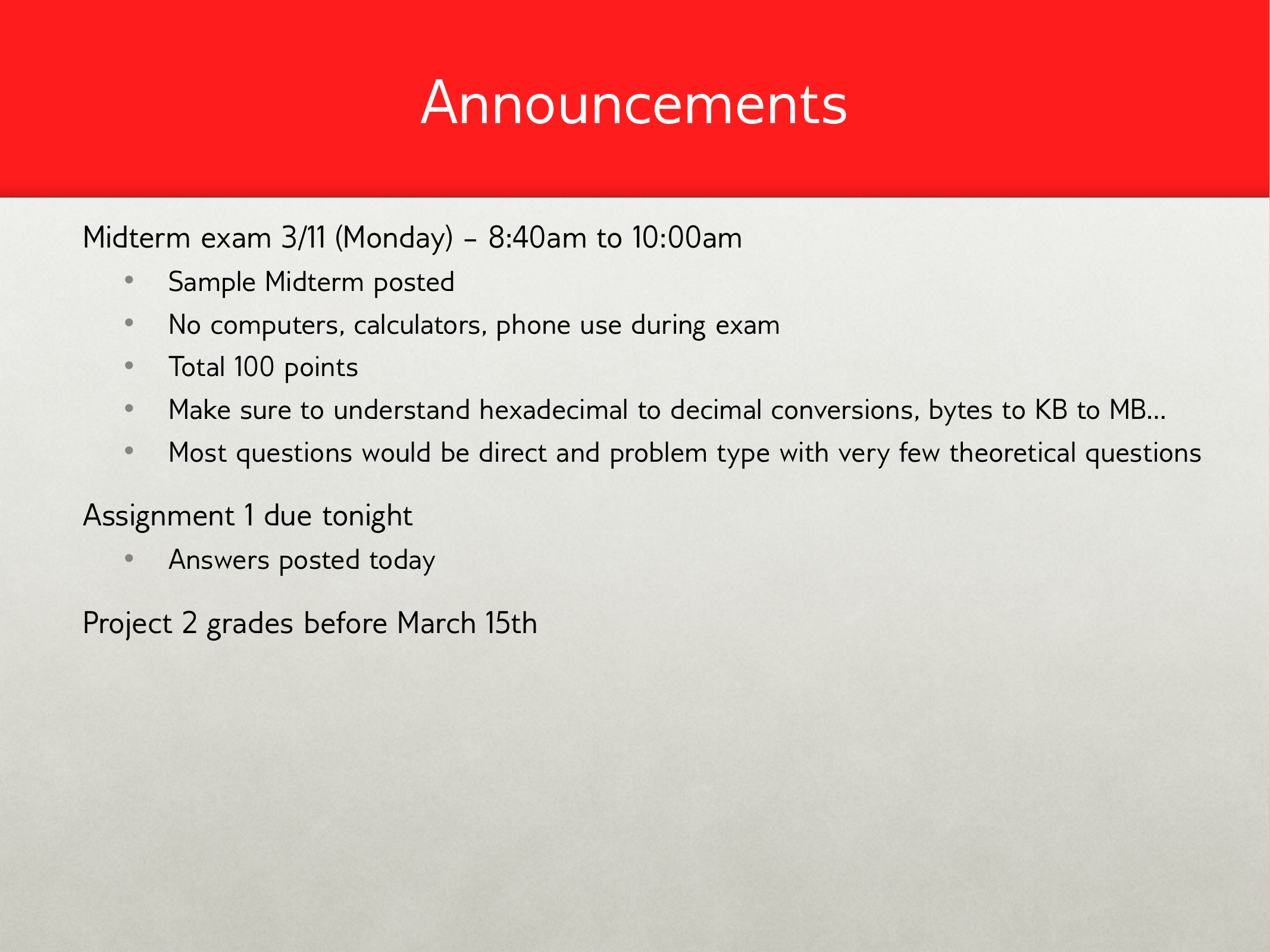

# Announcements
Midterm exam 3/11 (Monday) – 8:40am to 10:00am
Sample Midterm posted
No computers, calculators, phone use during exam
Total 100 points
Make sure to understand hexadecimal to decimal conversions, bytes to KB to MB…
Most questions would be direct and problem type with very few theoretical questions
Assignment 1 due tonight
Answers posted today
Project 2 grades before March 15th